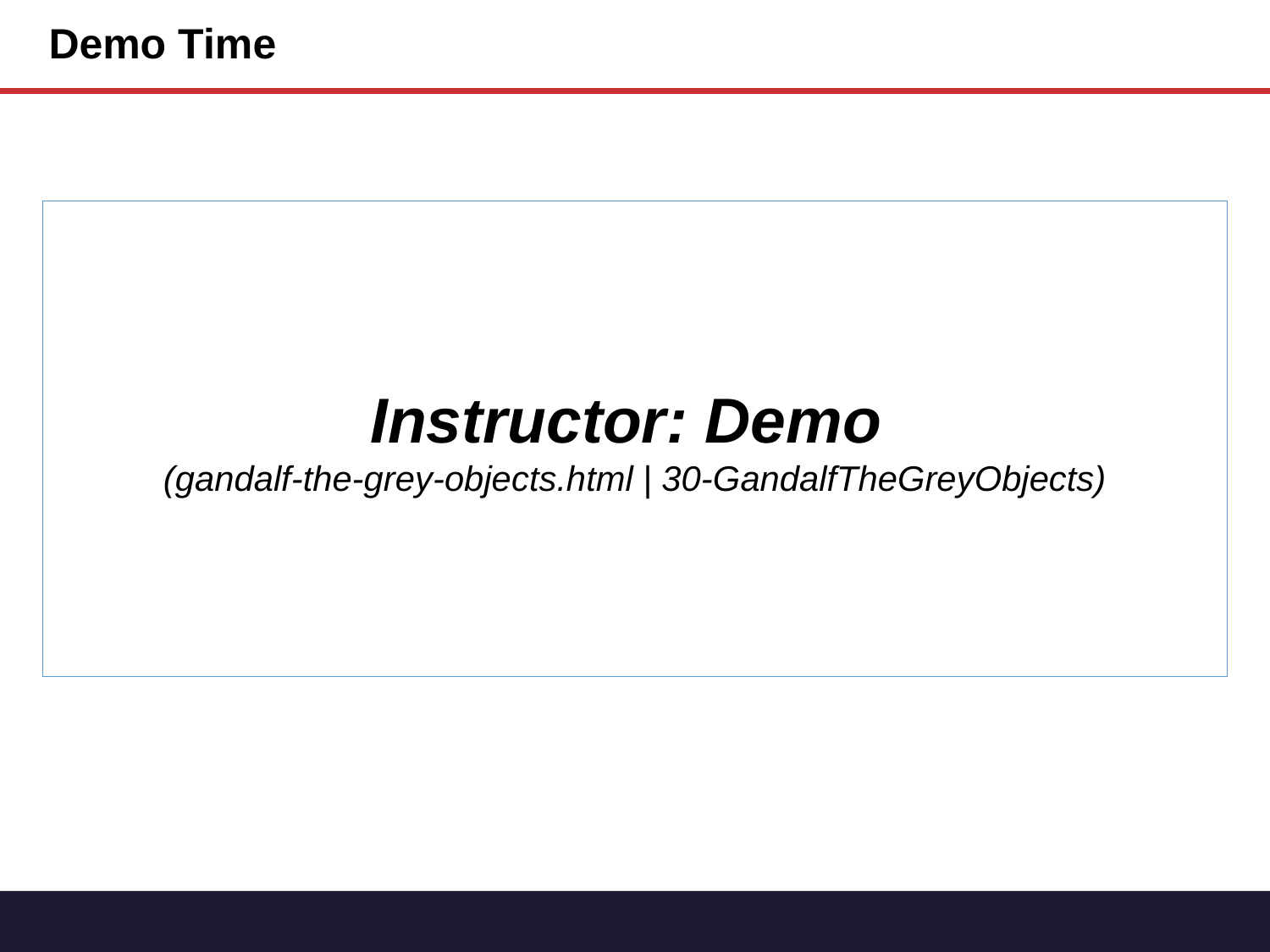

# Demo Time
Instructor: Demo
(gandalf-the-grey-objects.html | 30-GandalfTheGreyObjects)